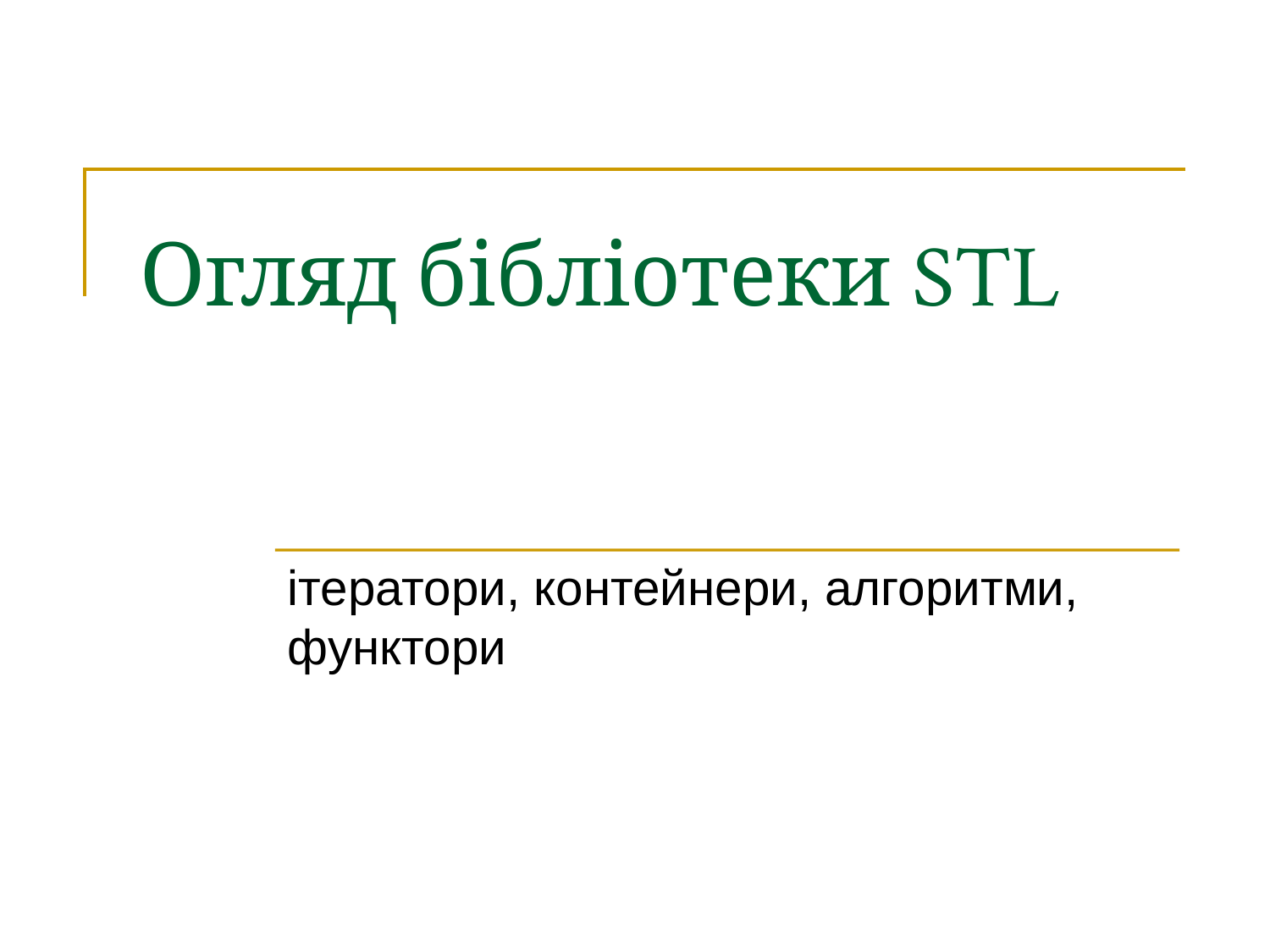

# Огляд бібліотеки STL
ітератори, контейнери, алгоритми, функтори